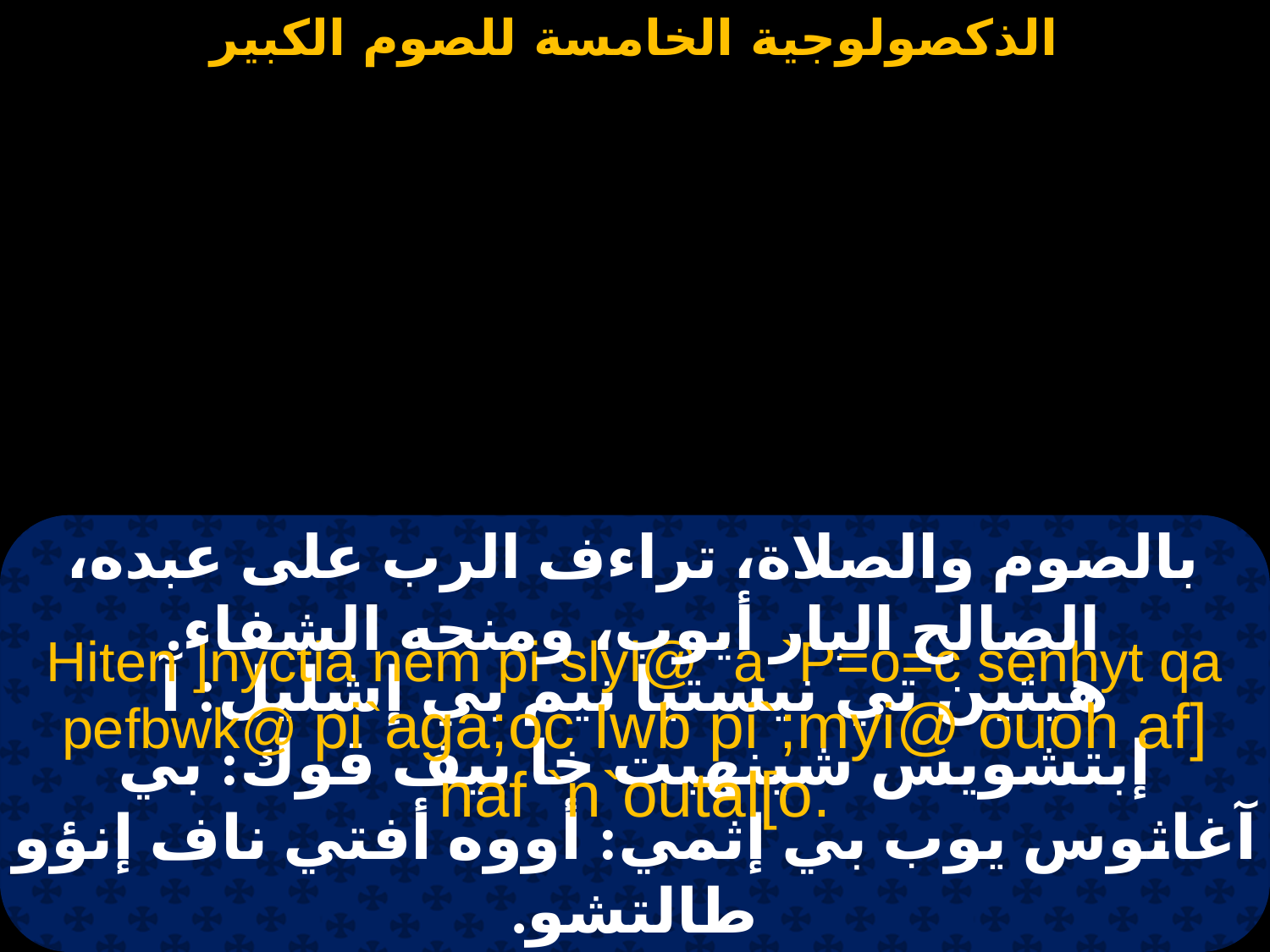

#
بالصوم والصلاة، تراءف الرب على عبده، الصالح البار أيوب، ومنحه الشفاء.
Hiten ]nyctia nem pi`slyl@ `a `P=o=c senhyt qa pefbwk@ pi`aga;oc Iwb pi`;myi@ ouoh af] naf `n`outal[o.
هيتين تي نيستيا نيم بي إشليل: آ إبتشويس شينهيت خا بيف ڤوك: بي آغاثوس يوب بي إثمي: أووه أفتي ناف إنؤو طالتشو.